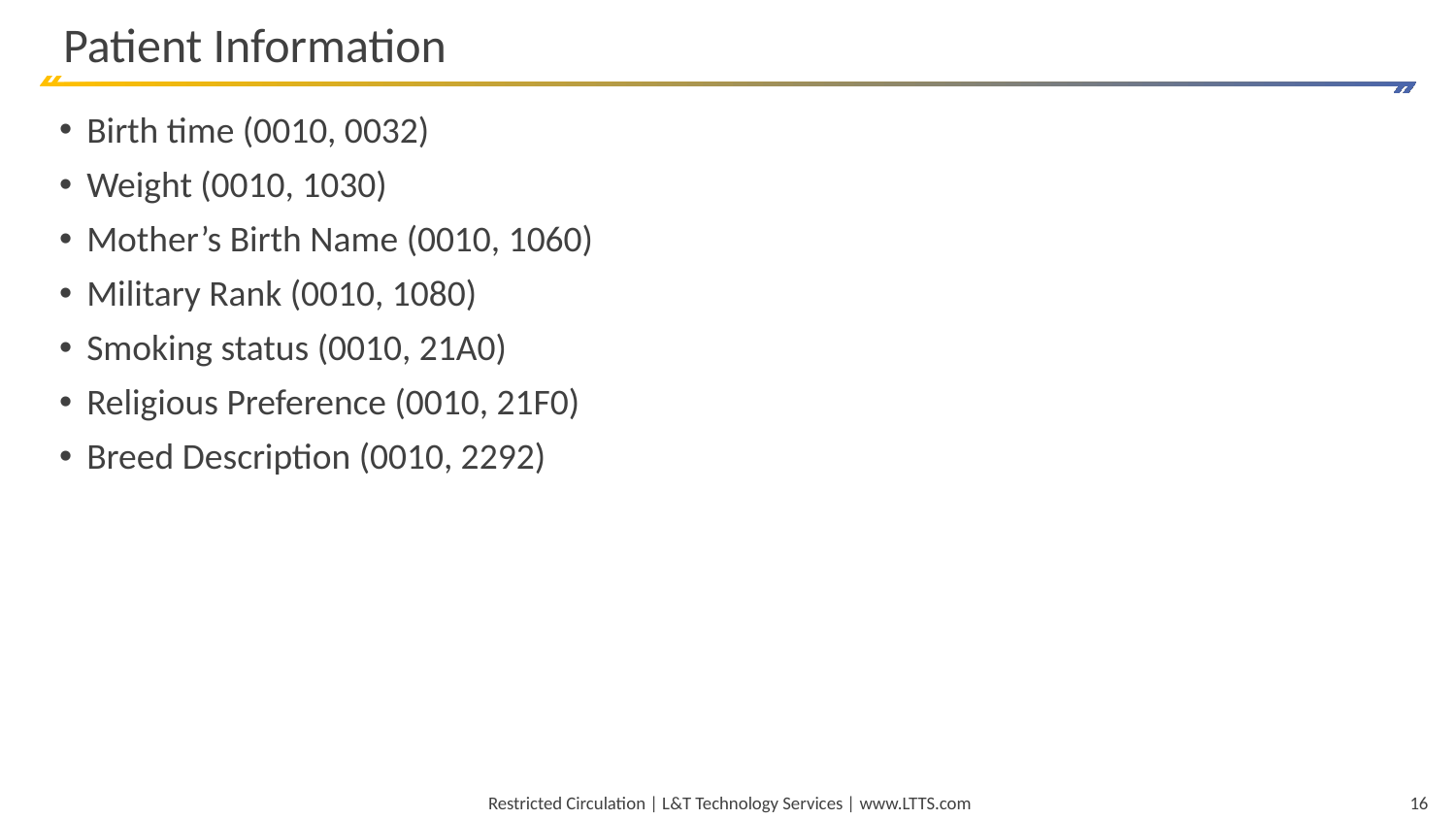

# Patient Information
Birth time (0010, 0032)
Weight (0010, 1030)
Mother’s Birth Name (0010, 1060)
Military Rank (0010, 1080)
Smoking status (0010, 21A0)
Religious Preference (0010, 21F0)
Breed Description (0010, 2292)